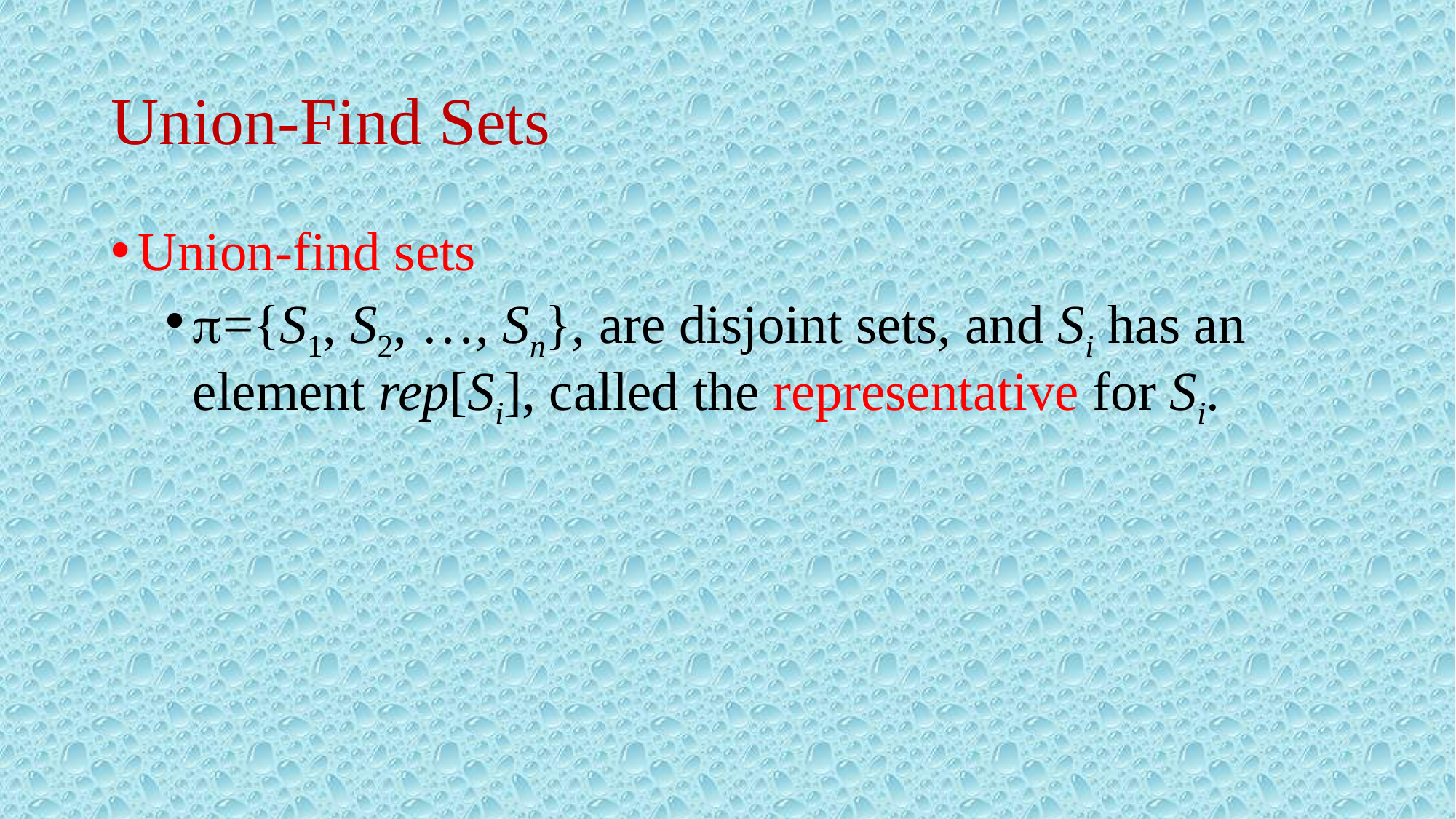

# Union-Find Sets
Union-find sets
π={S1, S2, …, Sn}, are disjoint sets, and Si has an element rep[Si], called the representative for Si.